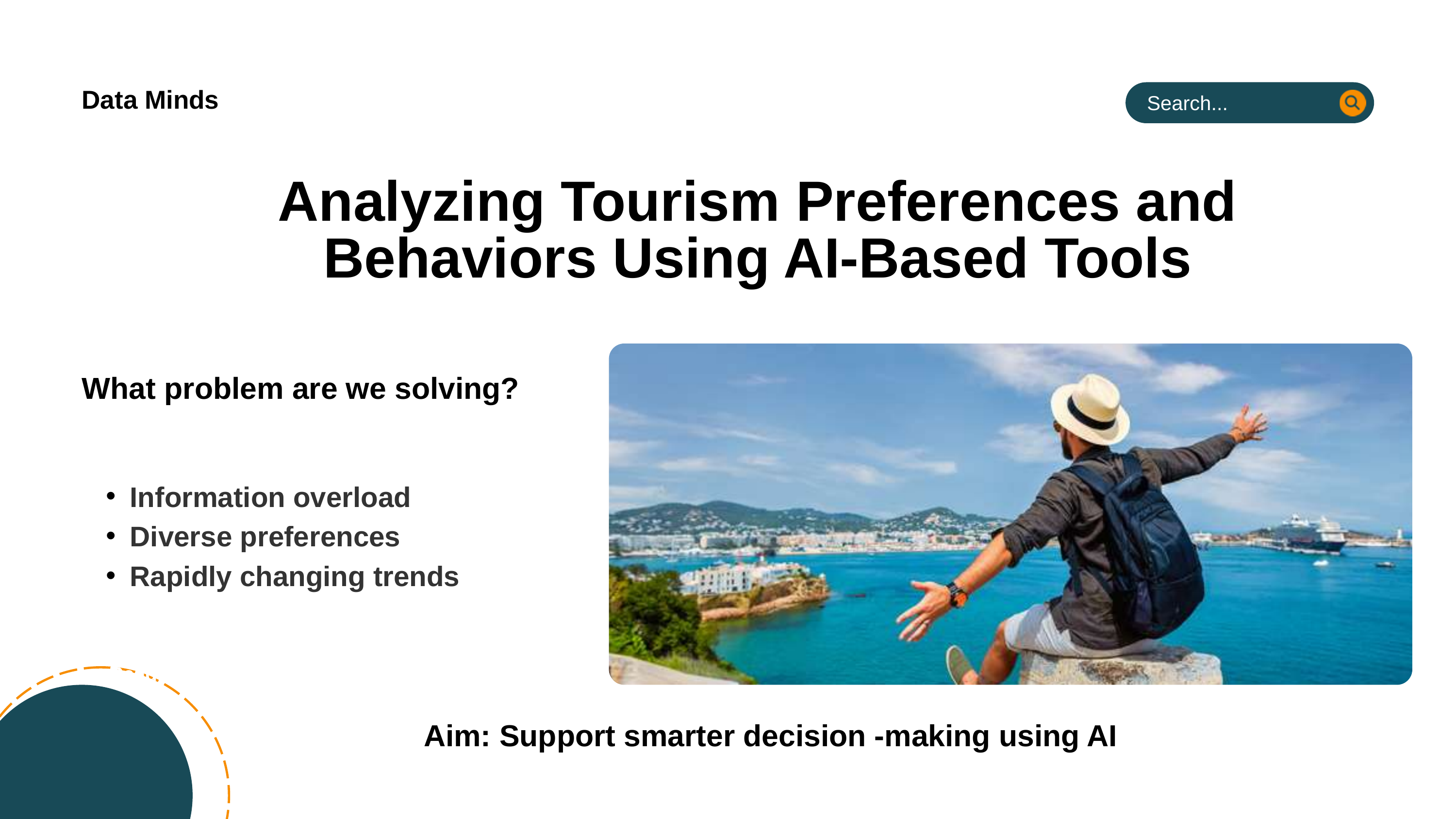

Search...

Data Minds
Analyzing Tourism Preferences and Behaviors Using AI-Based Tools

What problem are we solving?
Information overload
Diverse preferences
Rapidly changing trends

Read More

Aim: Support smarter decision -making using AI